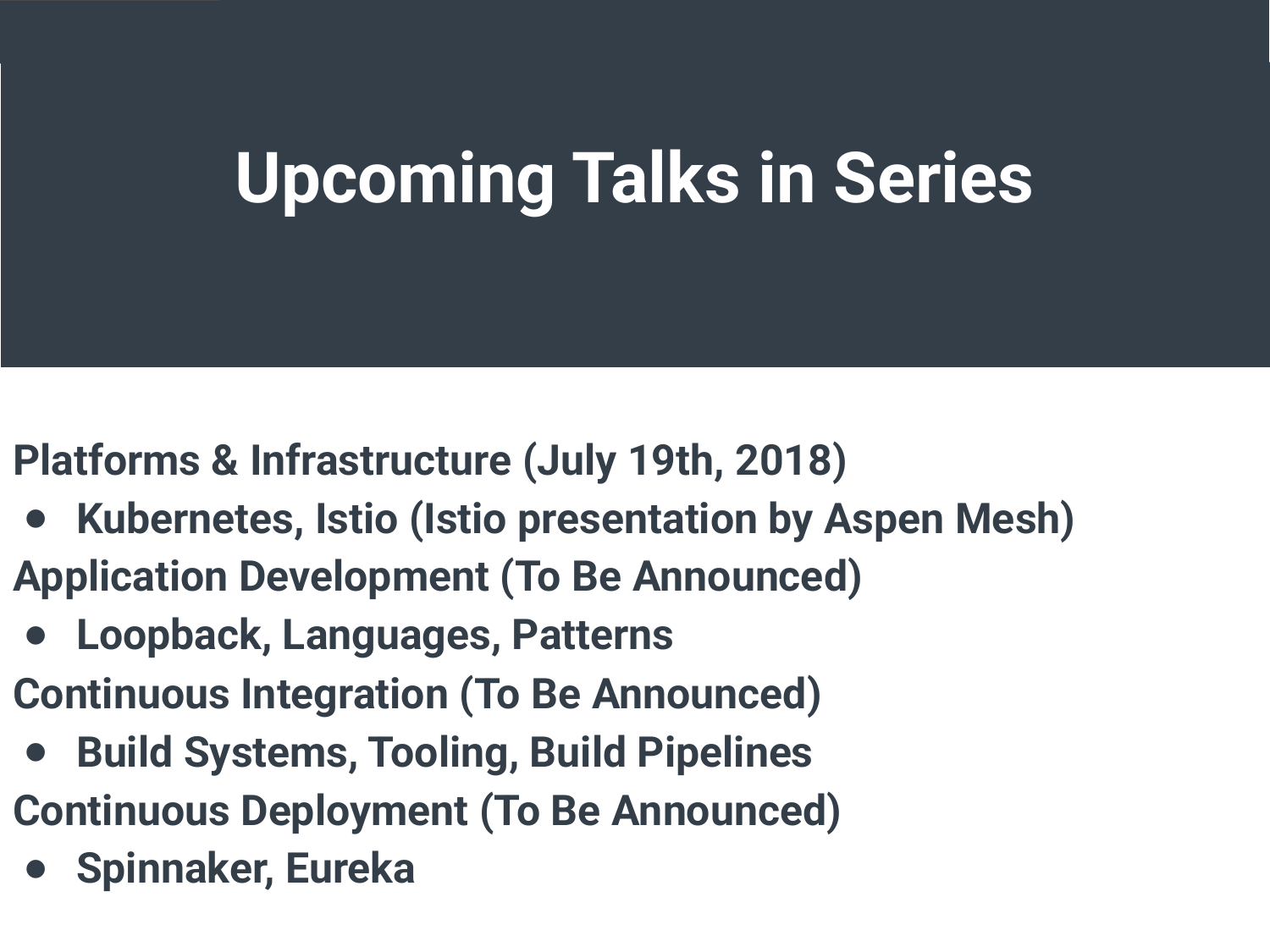

Upcoming Talks in Series
Platforms & Infrastructure (July 19th, 2018)
Kubernetes, Istio (Istio presentation by Aspen Mesh)
Application Development (To Be Announced)
Loopback, Languages, Patterns
Continuous Integration (To Be Announced)
Build Systems, Tooling, Build Pipelines
Continuous Deployment (To Be Announced)
Spinnaker, Eureka